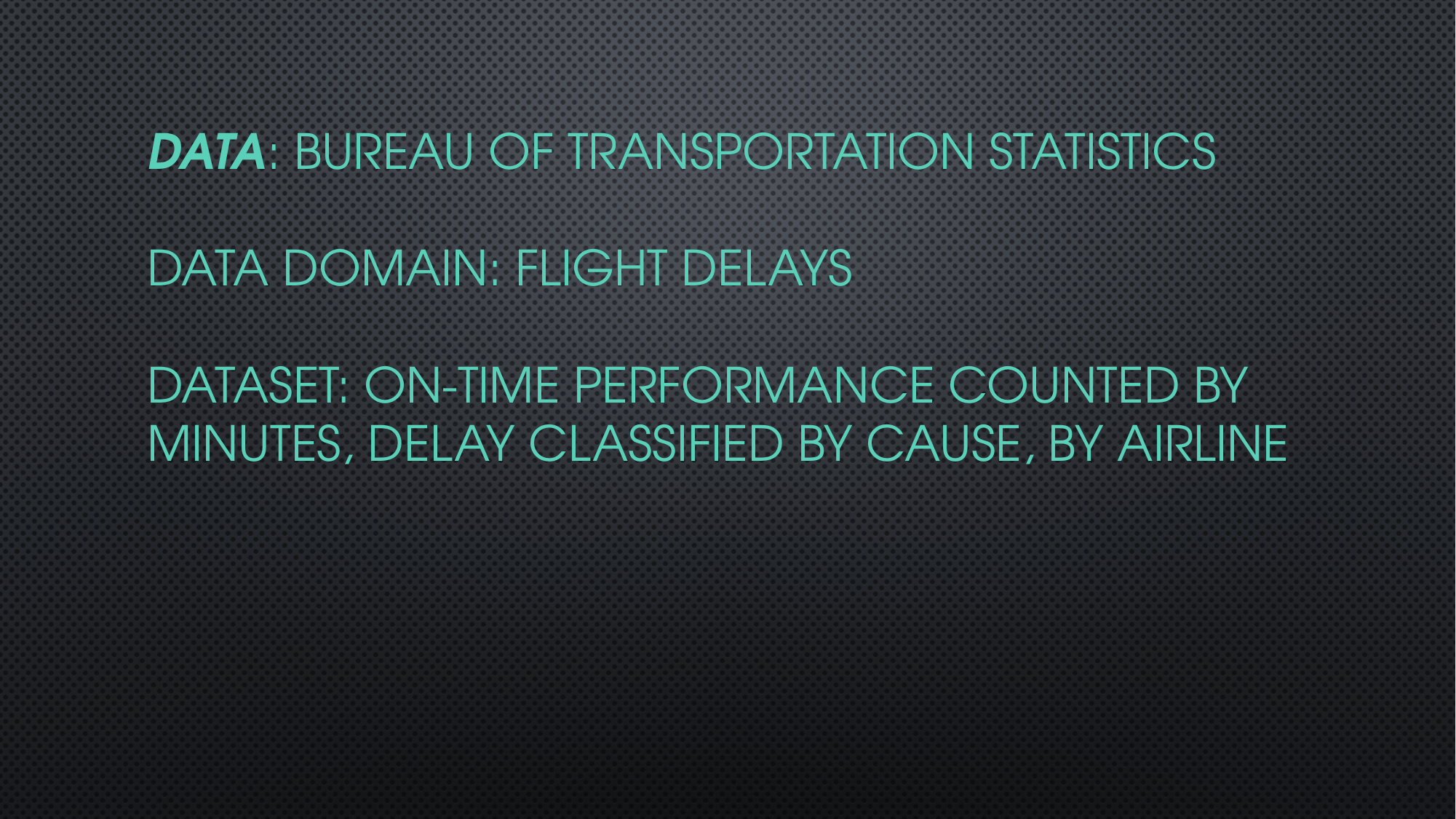

# Data: Bureau of Transportation statistics Data domain: flight delays dataset: on-time performance counted by minutes, delay classified by cause, by airline